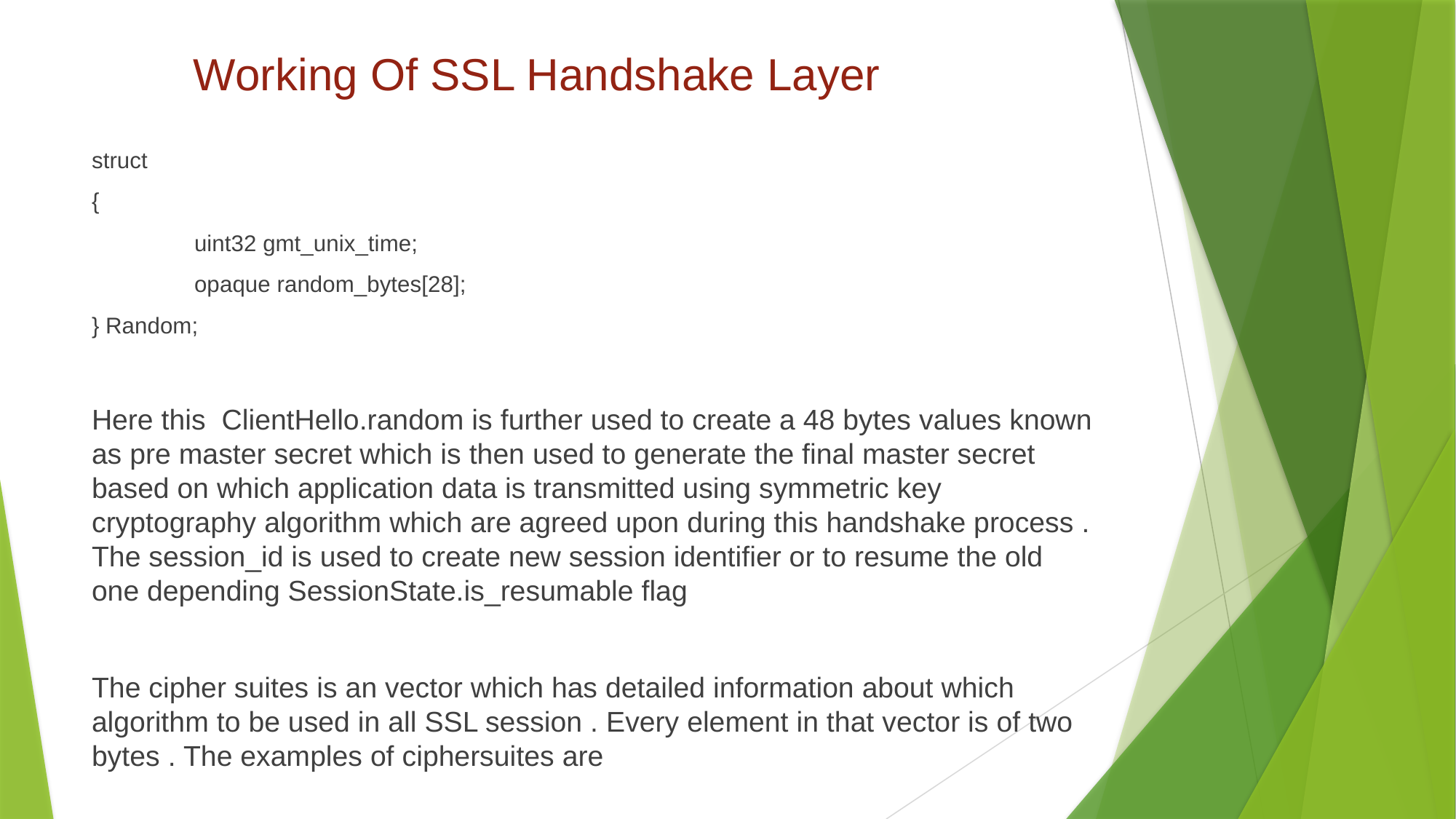

# Working Of SSL Handshake Layer
struct
{
		uint32 gmt_unix_time;
		opaque random_bytes[28];
} Random;

Here this  ClientHello.random is further used to create a 48 bytes values known as pre master secret which is then used to generate the final master secret based on which application data is transmitted using symmetric key cryptography algorithm which are agreed upon during this handshake process . The session_id is used to create new session identifier or to resume the old one depending SessionState.is_resumable flag

The cipher suites is an vector which has detailed information about which algorithm to be used in all SSL session . Every element in that vector is of two bytes . The examples of ciphersuites are